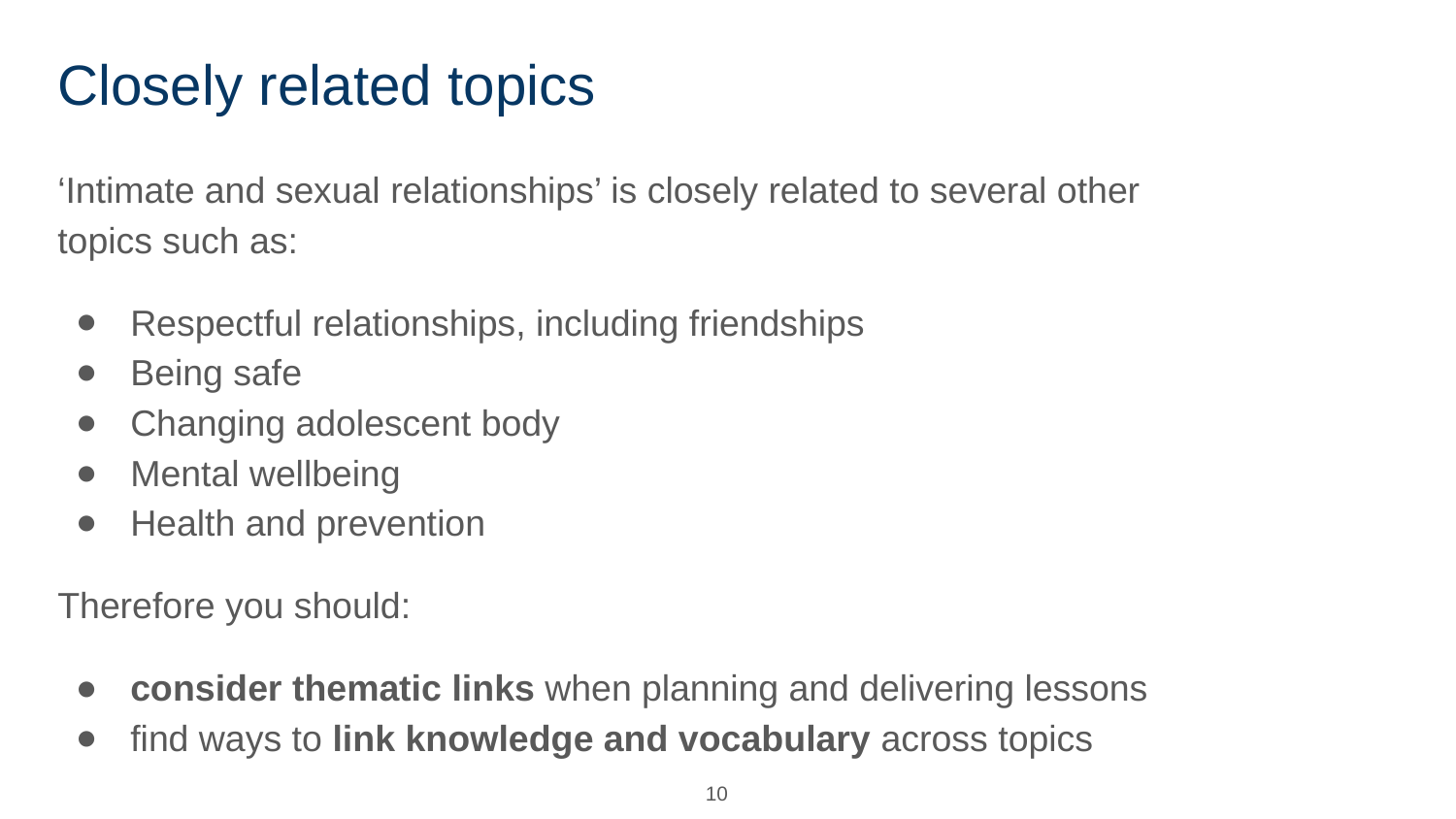

# Closely related topics
‘Intimate and sexual relationships’ is closely related to several other topics such as:
Respectful relationships, including friendships
Being safe
Changing adolescent body
Mental wellbeing
Health and prevention
Therefore you should:
consider thematic links when planning and delivering lessons
find ways to link knowledge and vocabulary across topics

10